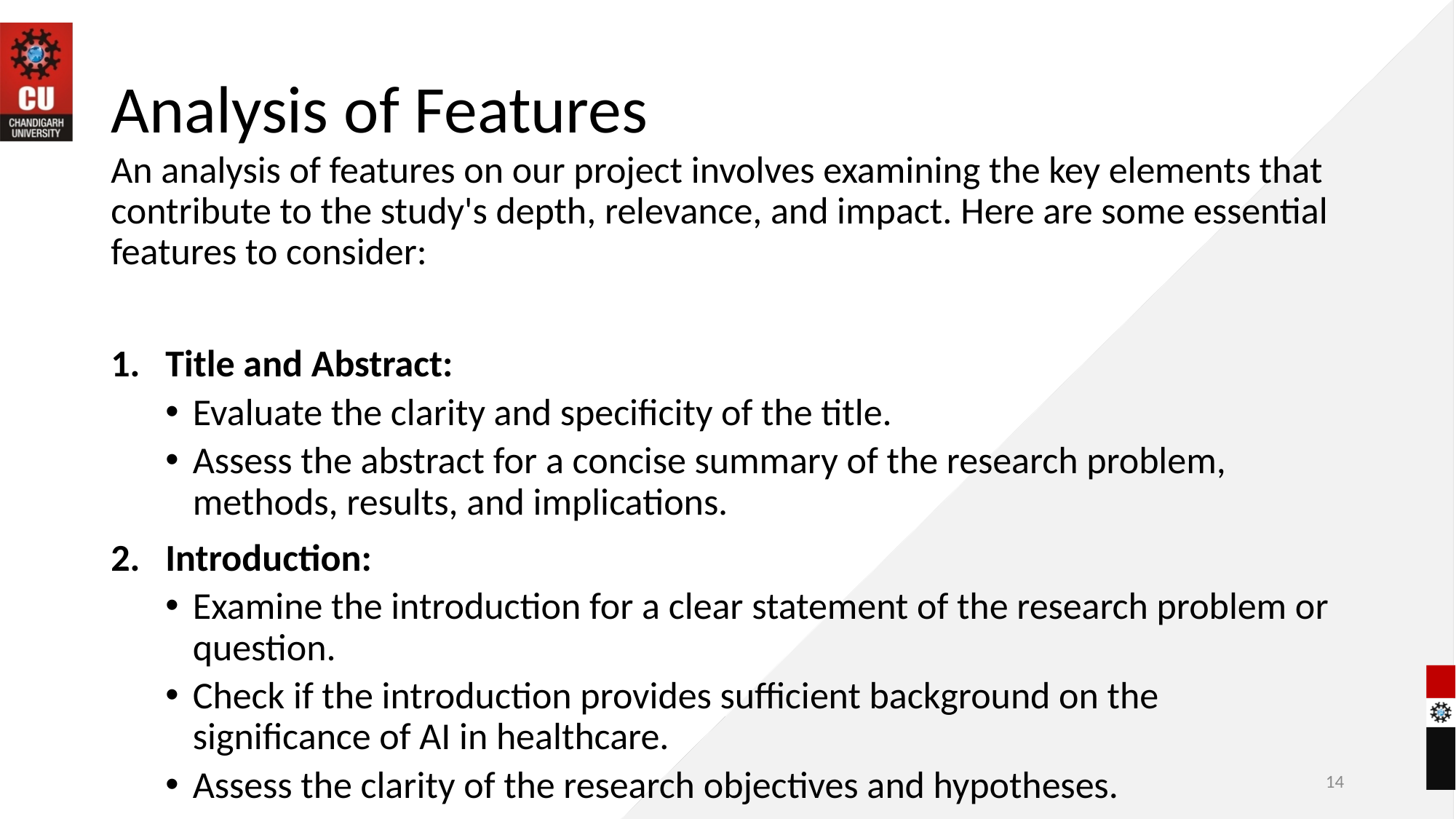

# Analysis of Features
An analysis of features on our project involves examining the key elements that contribute to the study's depth, relevance, and impact. Here are some essential features to consider:

Title and Abstract:
Evaluate the clarity and specificity of the title.
Assess the abstract for a concise summary of the research problem, methods, results, and implications.
Introduction:
Examine the introduction for a clear statement of the research problem or question.
Check if the introduction provides sufficient background on the significance of AI in healthcare.
Assess the clarity of the research objectives and hypotheses.

14